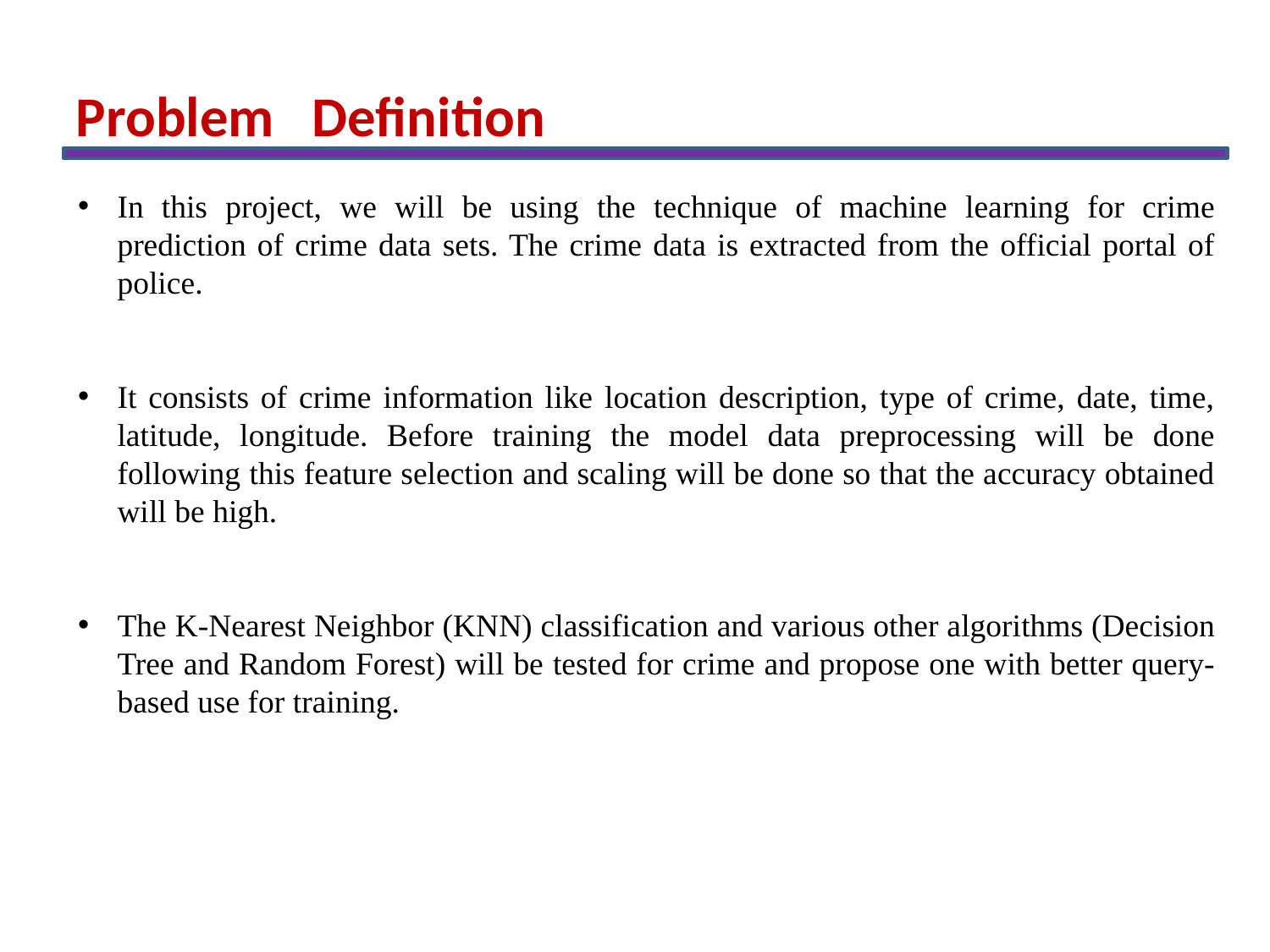

Problem   Definition

In this project, we will be using the technique of machine learning for crime prediction of crime data sets. The crime data is extracted from the official portal of police.

It consists of crime information like location description, type of crime, date, time, latitude, longitude. Before training the model data preprocessing will be done following this feature selection and scaling will be done so that the accuracy obtained will be high.

The K-Nearest Neighbor (KNN) classification and various other algorithms (Decision Tree and Random Forest) will be tested for crime and propose one with better query-based use for training.